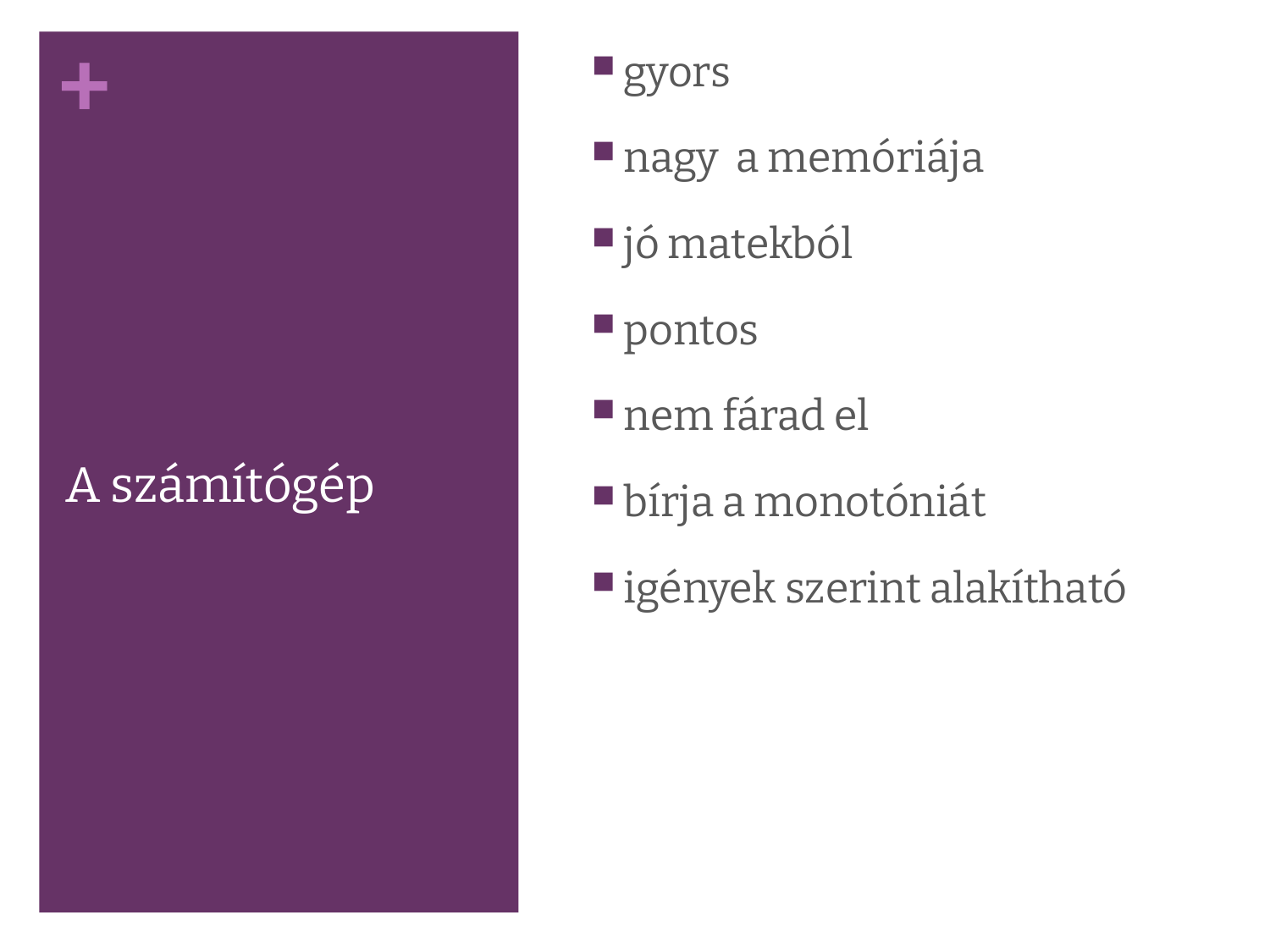

gyors
nagy  a memóriája
jó matekból
pontos
nem fárad el
bírja a monotóniát
igények szerint alakítható

# A számítógép